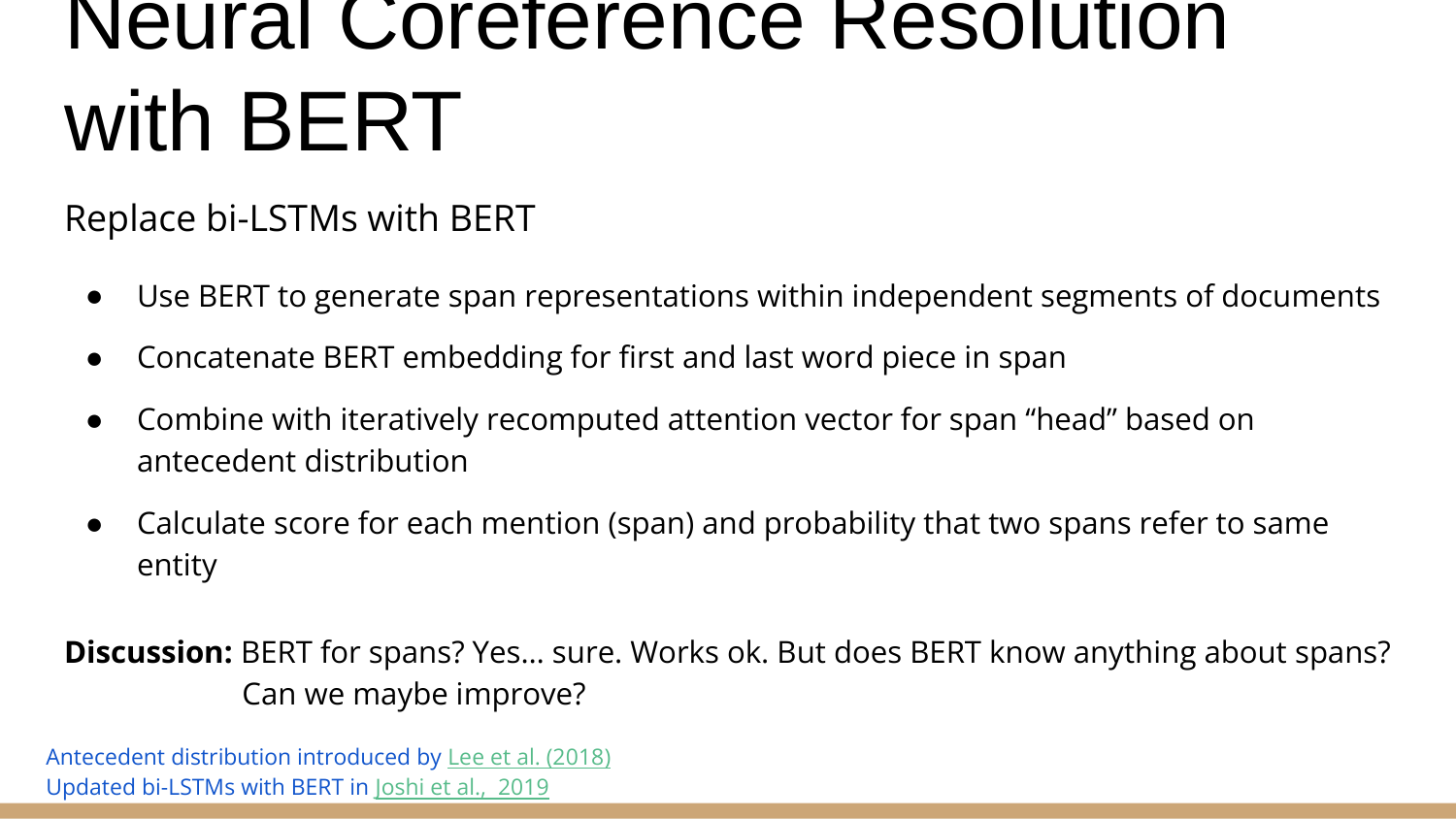

# Neural Coreference Resolution with BERT
Replace bi-LSTMs with BERT
Use BERT to generate span representations within independent segments of documents
Concatenate BERT embedding for first and last word piece in span
Combine with iteratively recomputed attention vector for span “head” based on antecedent distribution
Calculate score for each mention (span) and probability that two spans refer to same entity
Discussion: BERT for spans? Yes… sure. Works ok. But does BERT know anything about spans?
                       Can we maybe improve?
Antecedent distribution introduced by Lee et al. (2018)
Updated bi-LSTMs with BERT in Joshi et al.,  2019